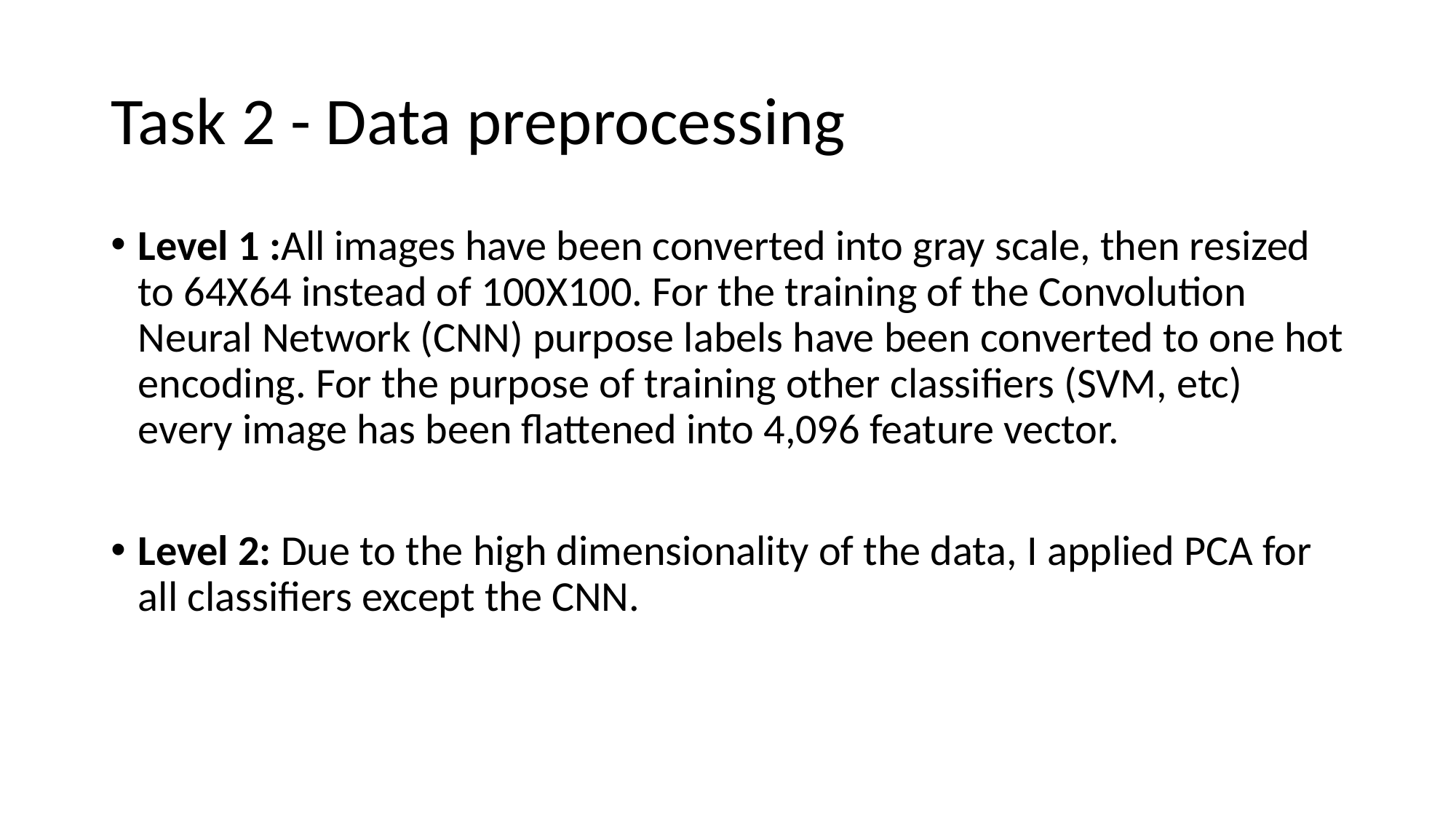

# Task 2 - Data preprocessing
Level 1 :All images have been converted into gray scale, then resized to 64X64 instead of 100X100. For the training of the Convolution Neural Network (CNN) purpose labels have been converted to one hot encoding. For the purpose of training other classifiers (SVM, etc) every image has been flattened into 4,096 feature vector.

Level 2: Due to the high dimensionality of the data, I applied PCA for all classifiers except the CNN.